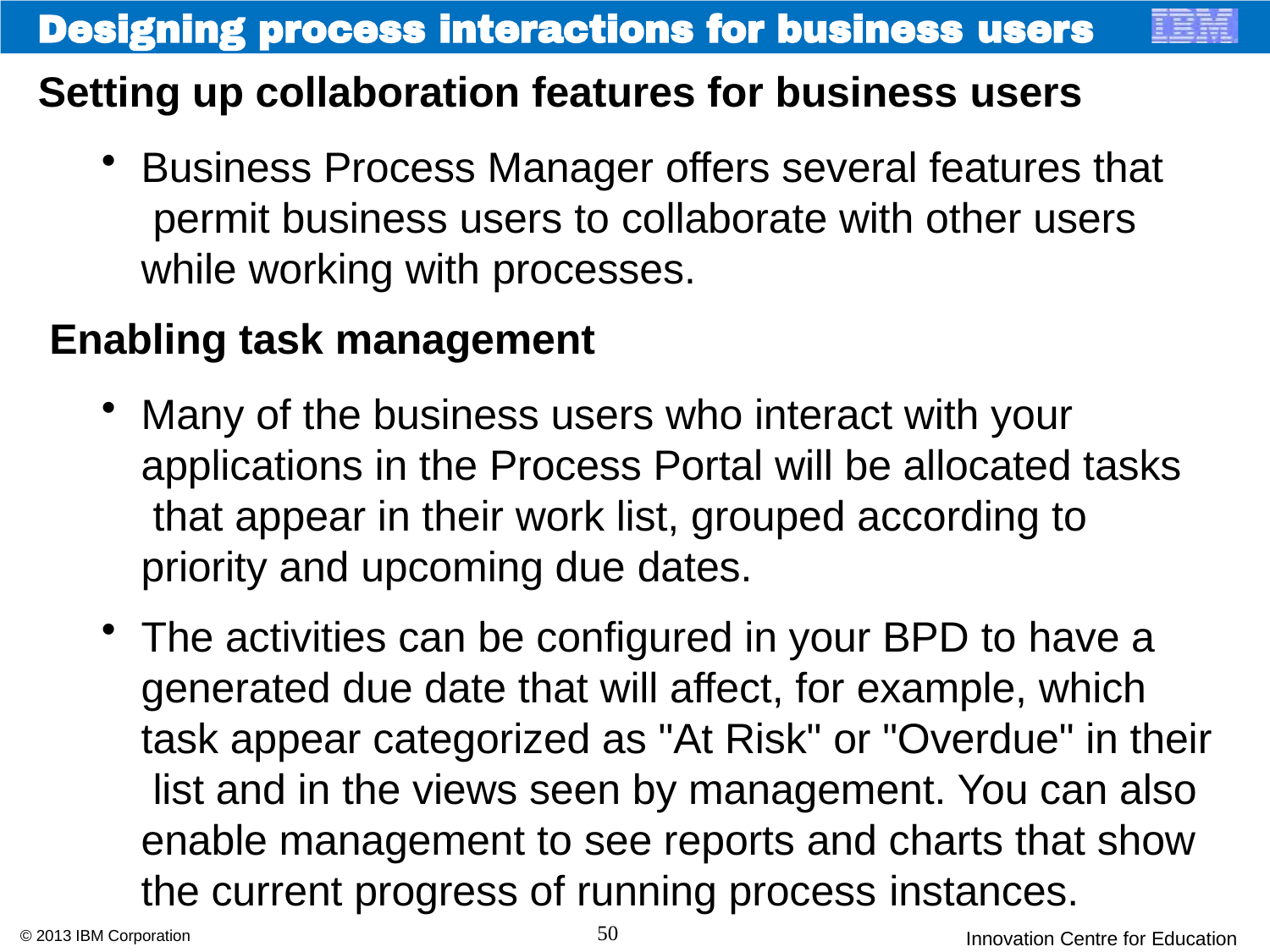

# Designing process interactions for business users
Setting up collaboration features for business users
Business Process Manager offers several features that  permit business users to collaborate with other users  while working with processes.
Enabling task management
Many of the business users who interact with your  applications in the Process Portal will be allocated tasks  that appear in their work list, grouped according to  priority and upcoming due dates.
The activities can be configured in your BPD to have a  generated due date that will affect, for example, which  task appear categorized as "At Risk" or "Overdue" in their  list and in the views seen by management. You can also  enable management to see reports and charts that show  the current progress of running process instances.
50
© 2013 IBM Corporation
Innovation Centre for Education